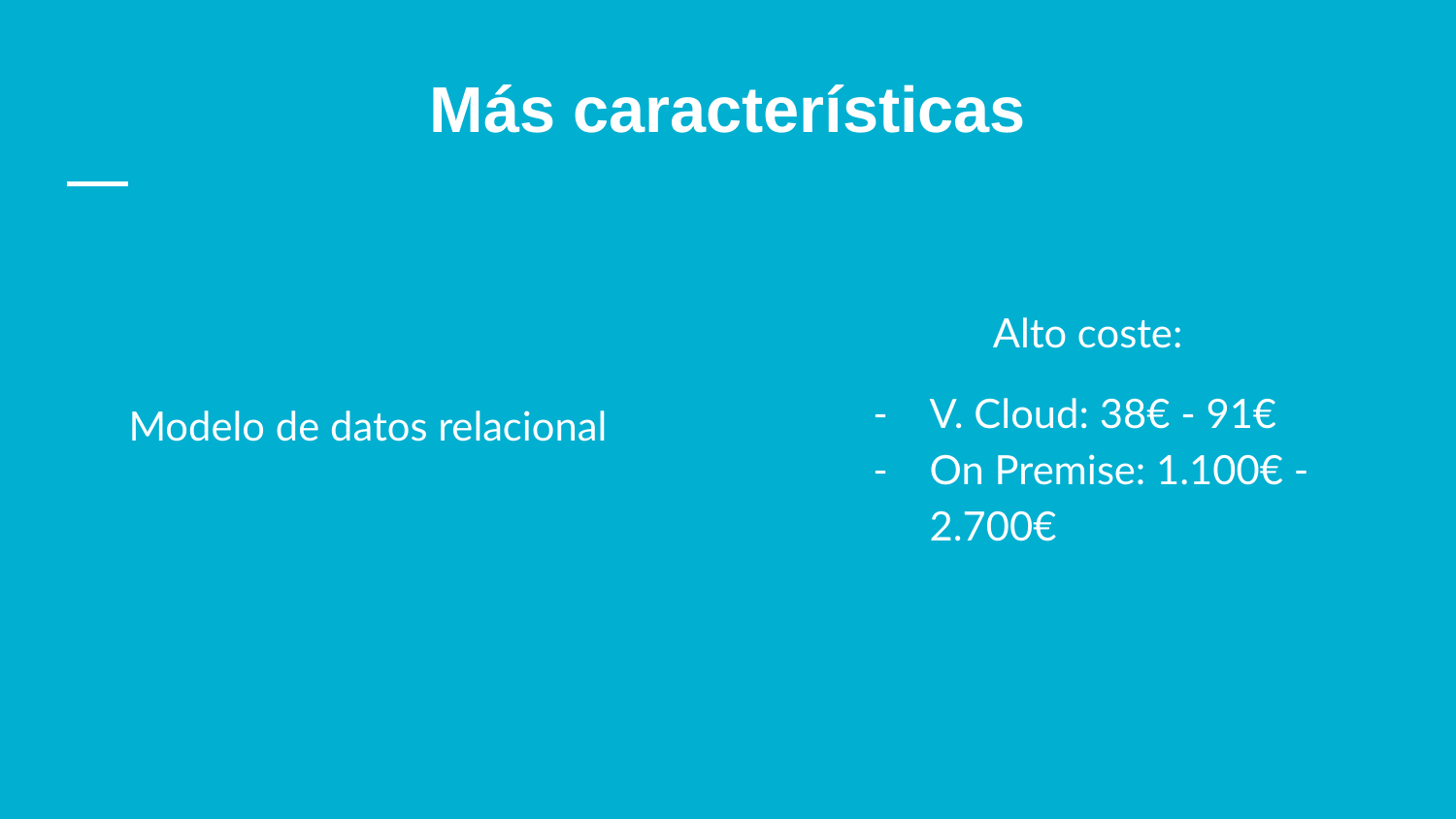

# Más características

Modelo de datos relacional

Alto coste:
V. Cloud: 38€ - 91€
On Premise: 1.100€ - 2.700€